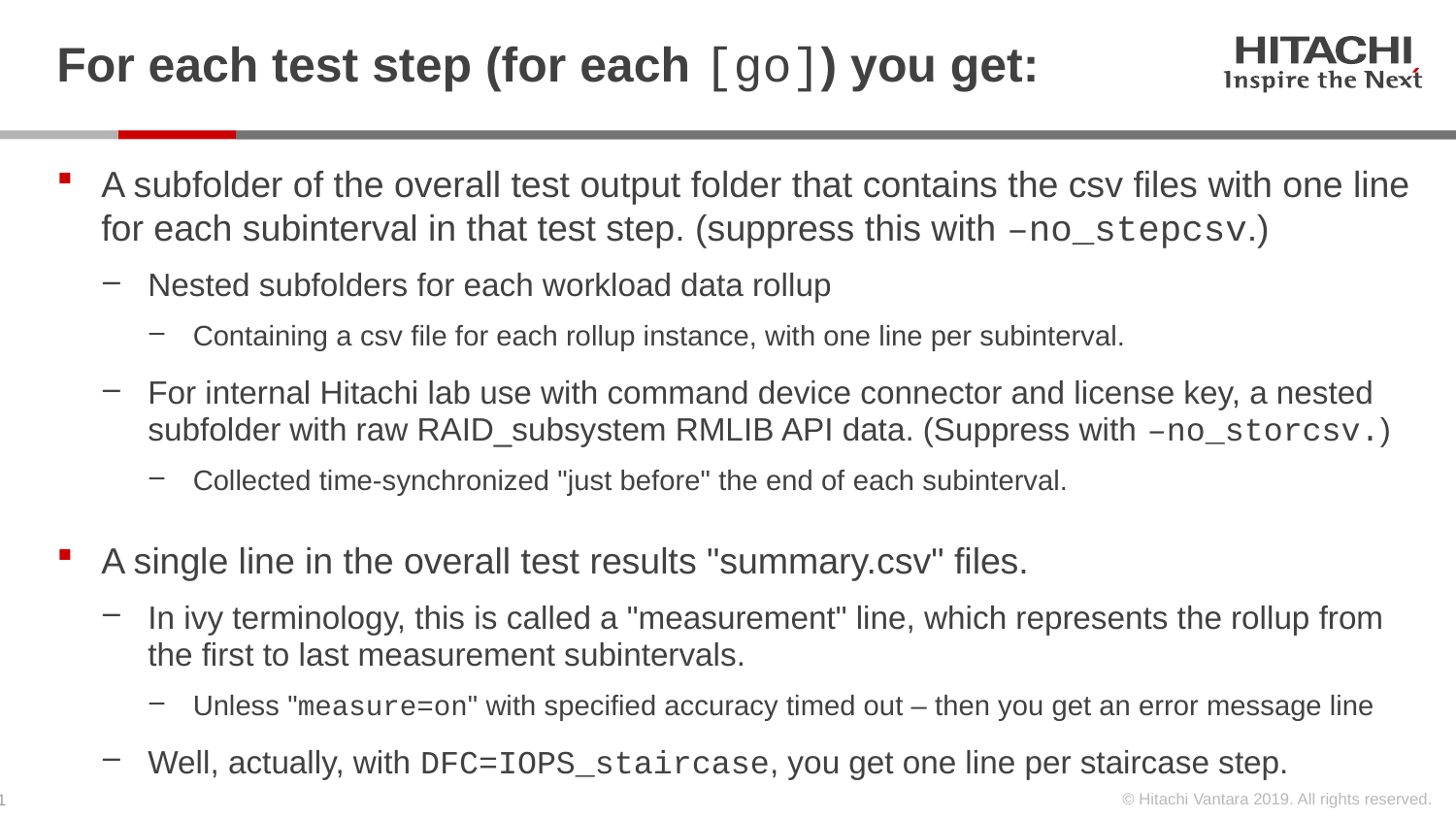

# For each test step (for each [go]) you get:
A subfolder of the overall test output folder that contains the csv files with one line for each subinterval in that test step. (suppress this with –no_stepcsv.)
Nested subfolders for each workload data rollup
Containing a csv file for each rollup instance, with one line per subinterval.
For internal Hitachi lab use with command device connector and license key, a nested subfolder with raw RAID_subsystem RMLIB API data. (Suppress with –no_storcsv.)
Collected time-synchronized "just before" the end of each subinterval.
A single line in the overall test results "summary.csv" files.
In ivy terminology, this is called a "measurement" line, which represents the rollup from the first to last measurement subintervals.
Unless "measure=on" with specified accuracy timed out – then you get an error message line
Well, actually, with DFC=IOPS_staircase, you get one line per staircase step.